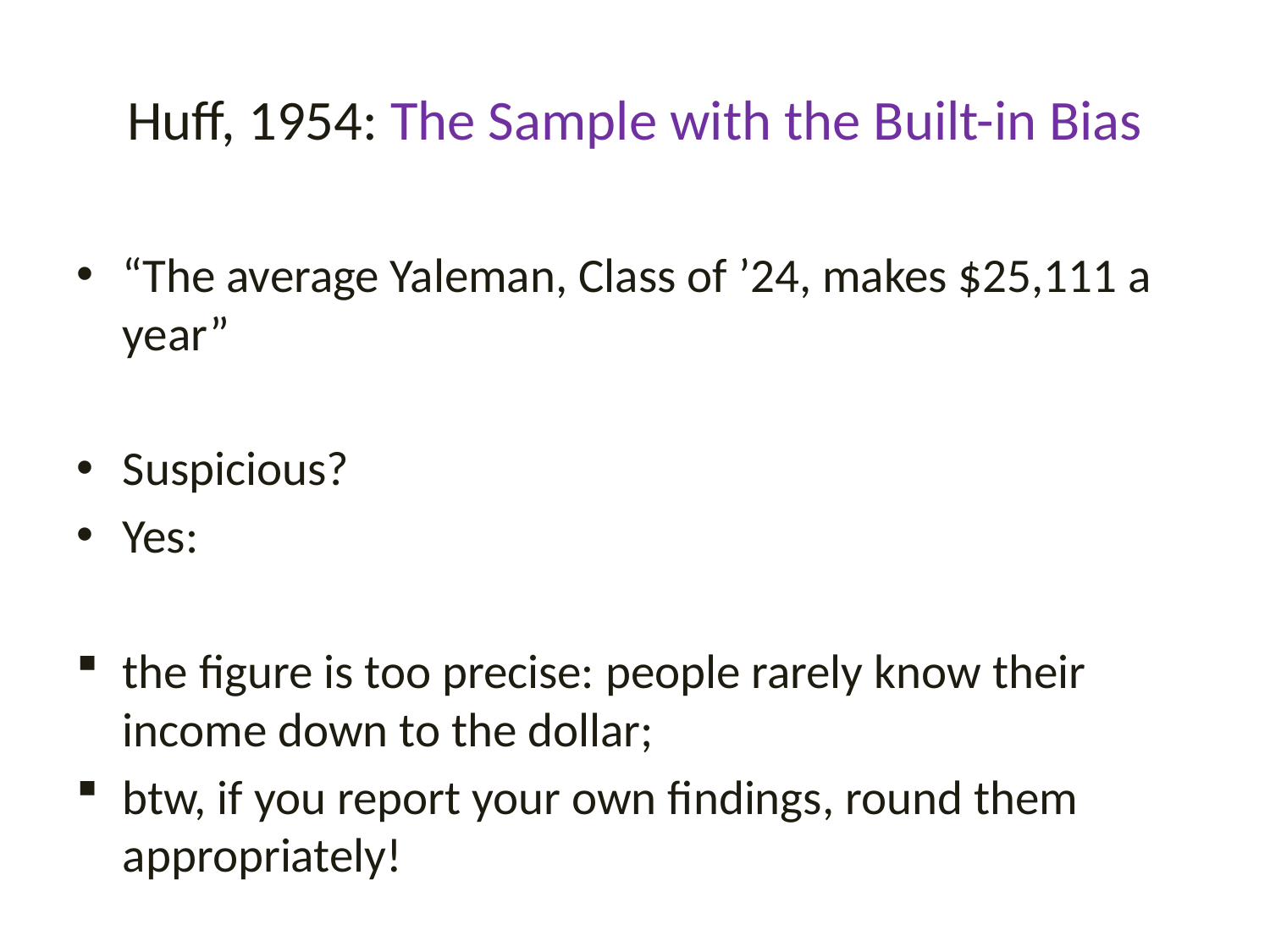

# Huff, 1954: The Sample with the Built-in Bias
“The average Yaleman, Class of ’24, makes $25,111 a year”

Suspicious?
Yes:

the figure is too precise: people rarely know their income down to the dollar;
btw, if you report your own findings, round them appropriately!